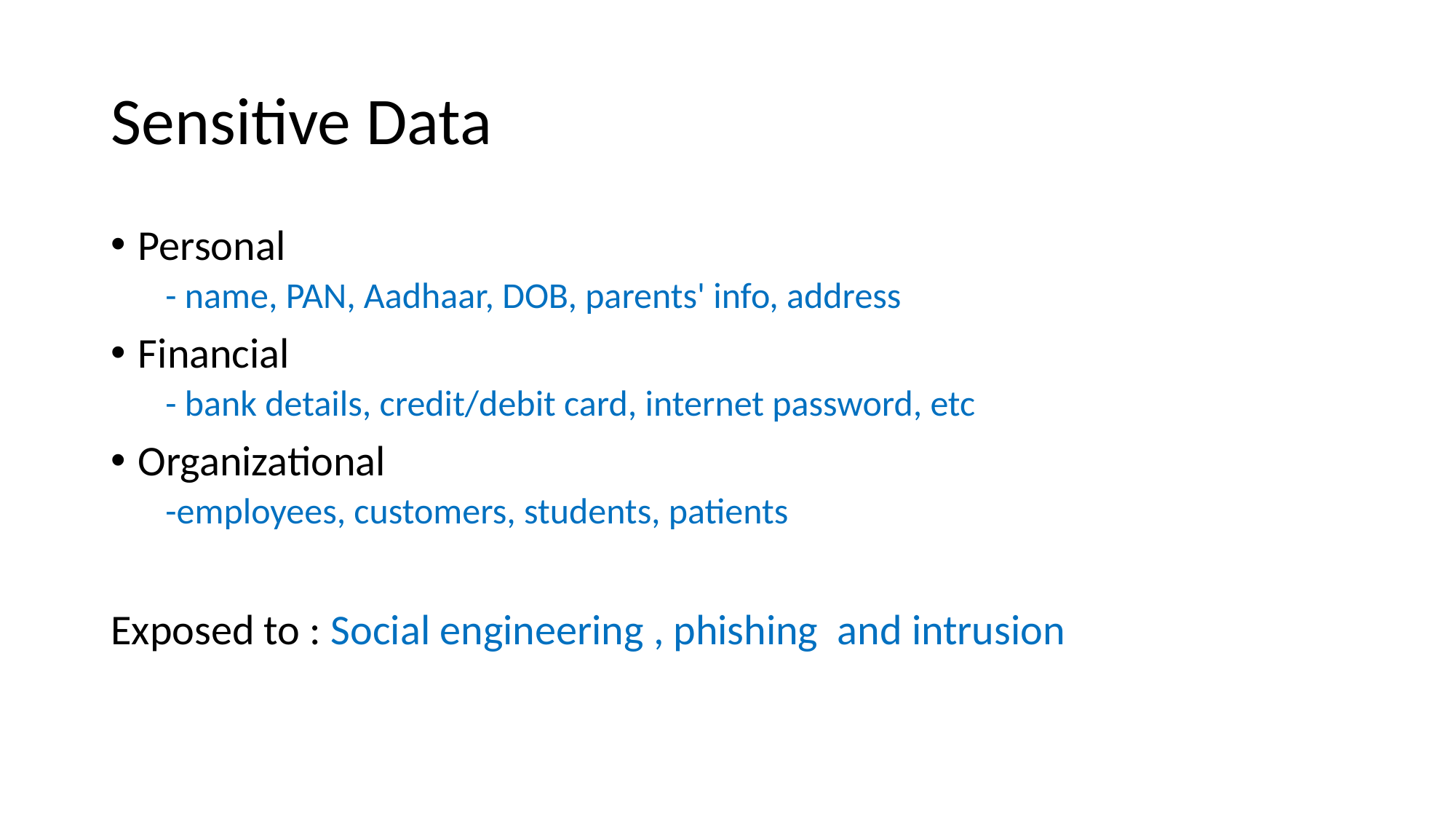

# Sensitive Data
Personal
- name, PAN, Aadhaar, DOB, parents' info, address
Financial
- bank details, credit/debit card, internet password, etc
Organizational
-employees, customers, students, patients

Exposed to : Social engineering , phishing  and intrusion